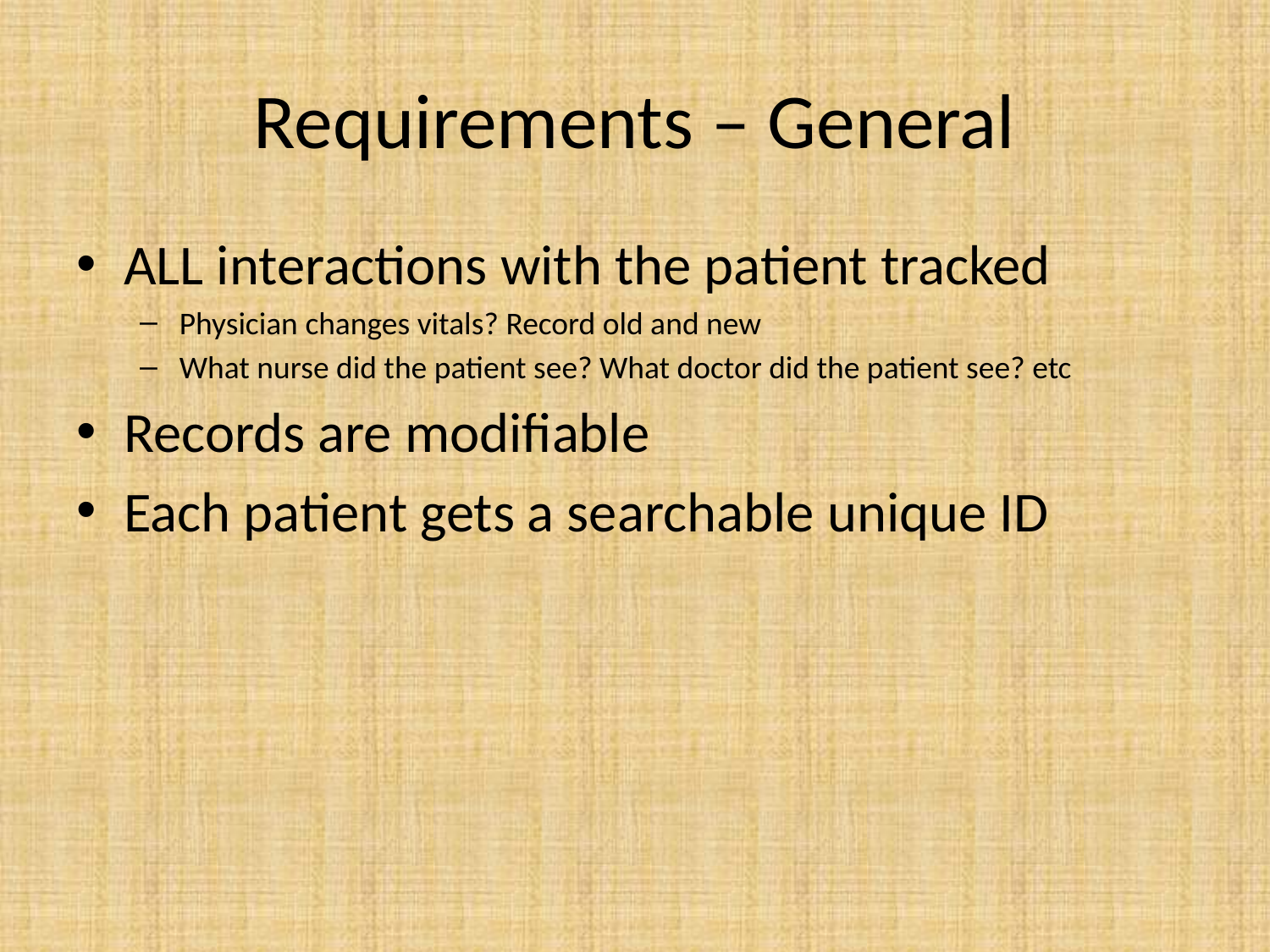

# Requirements – General
ALL interactions with the patient tracked
Physician changes vitals? Record old and new
What nurse did the patient see? What doctor did the patient see? etc
Records are modifiable
Each patient gets a searchable unique ID